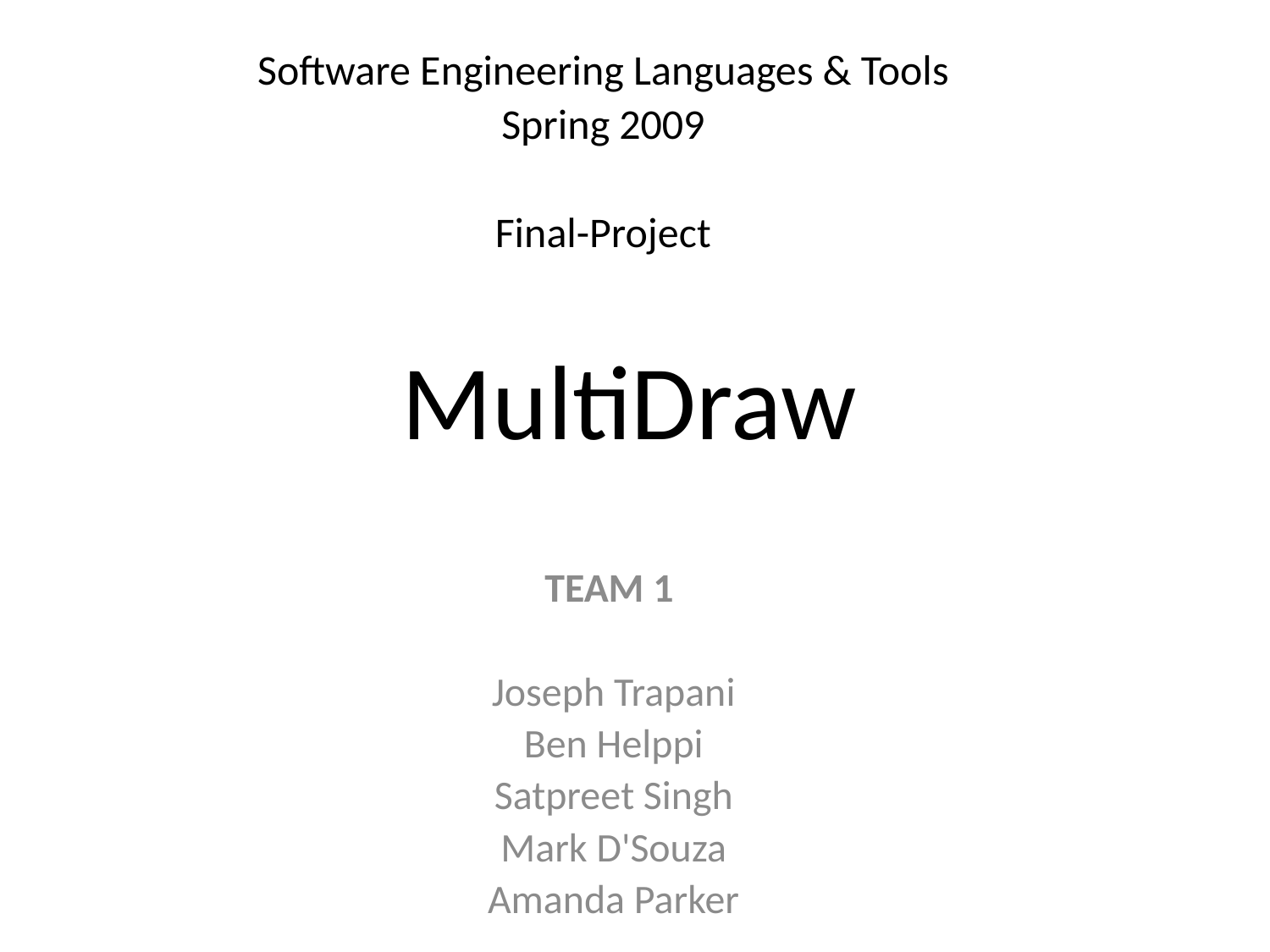

Software Engineering Languages & Tools
Spring 2009

Final-Project
# MultiDraw
TEAM 1

Joseph Trapani
Ben Helppi
Satpreet Singh
Mark D'Souza
Amanda Parker